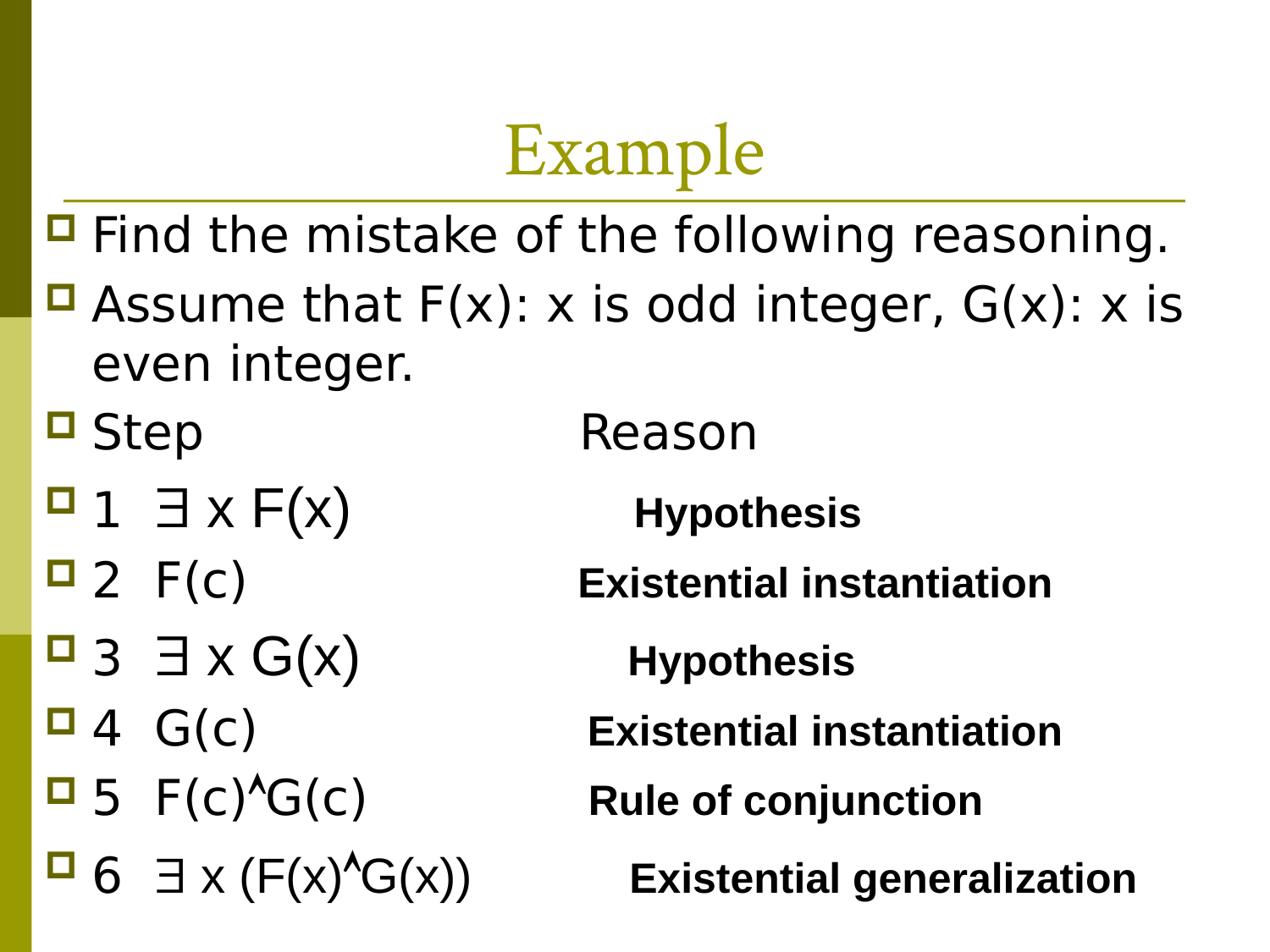

# Example
Find the mistake of the following reasoning.
Assume that F(x): x is odd integer, G(x): x is even integer.
Step                        Reason
1  ∃ x F(x)                  Hypothesis
2  F(c)                     Existential instantiation
3  ∃ x G(x)                 Hypothesis
4  G(c)                     Existential instantiation
5  F(c)∧G(c)              Rule of conjunction
6  ∃ x (F(x)∧G(x))          Existential generalization